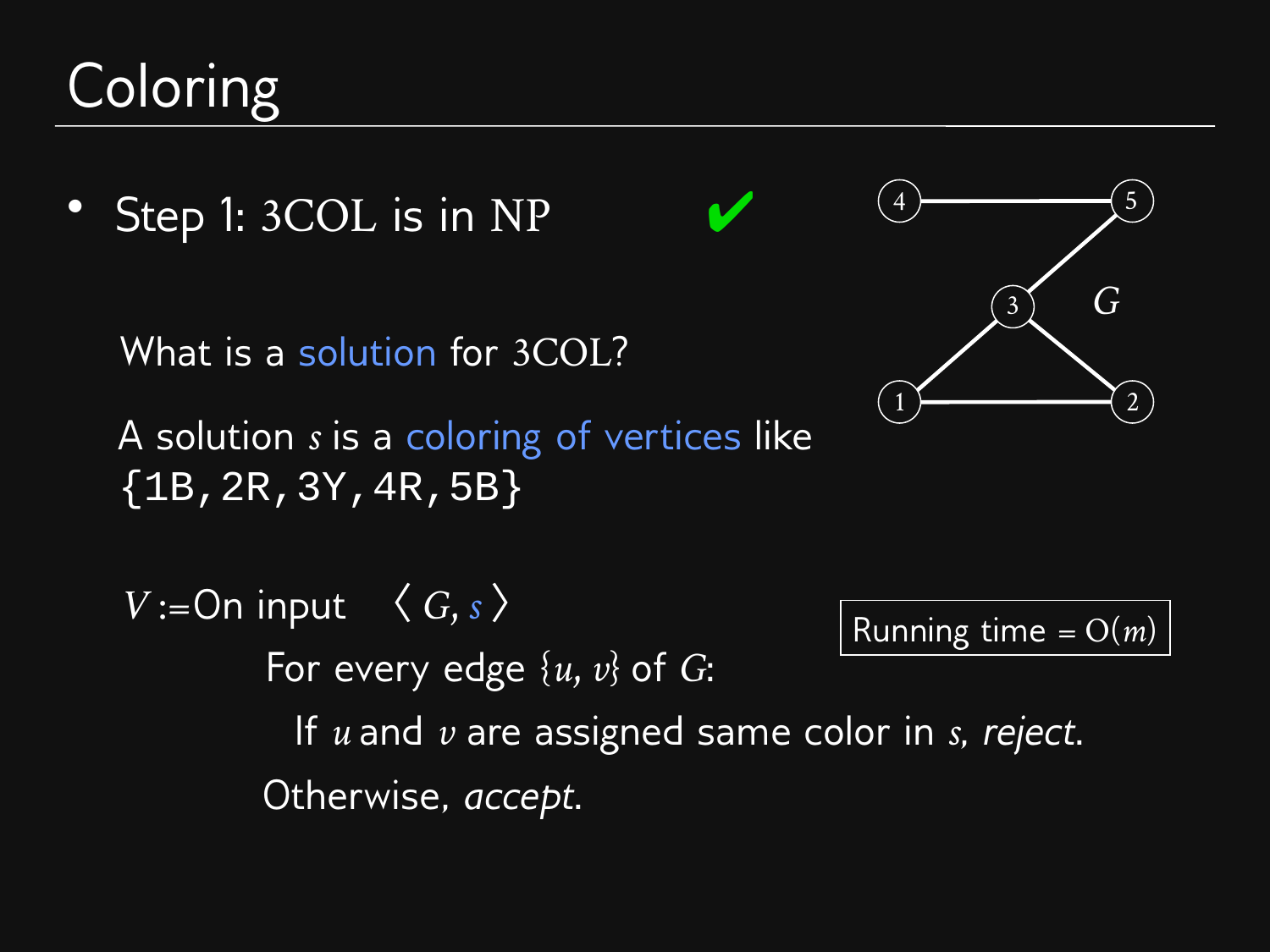

# Coloring
✔
5
Step 1: 3COL is in NP
4

G
3

What is a solution for 3COL?
1
2

A solution s is a coloring of vertices like
{1B,2R,3Y,4R,5B}
V :=
On input 〈G, s〉
Running time = O(m)
For every edge {u, v} of G:
If u and v are assigned same color in s, reject.
Otherwise, accept.